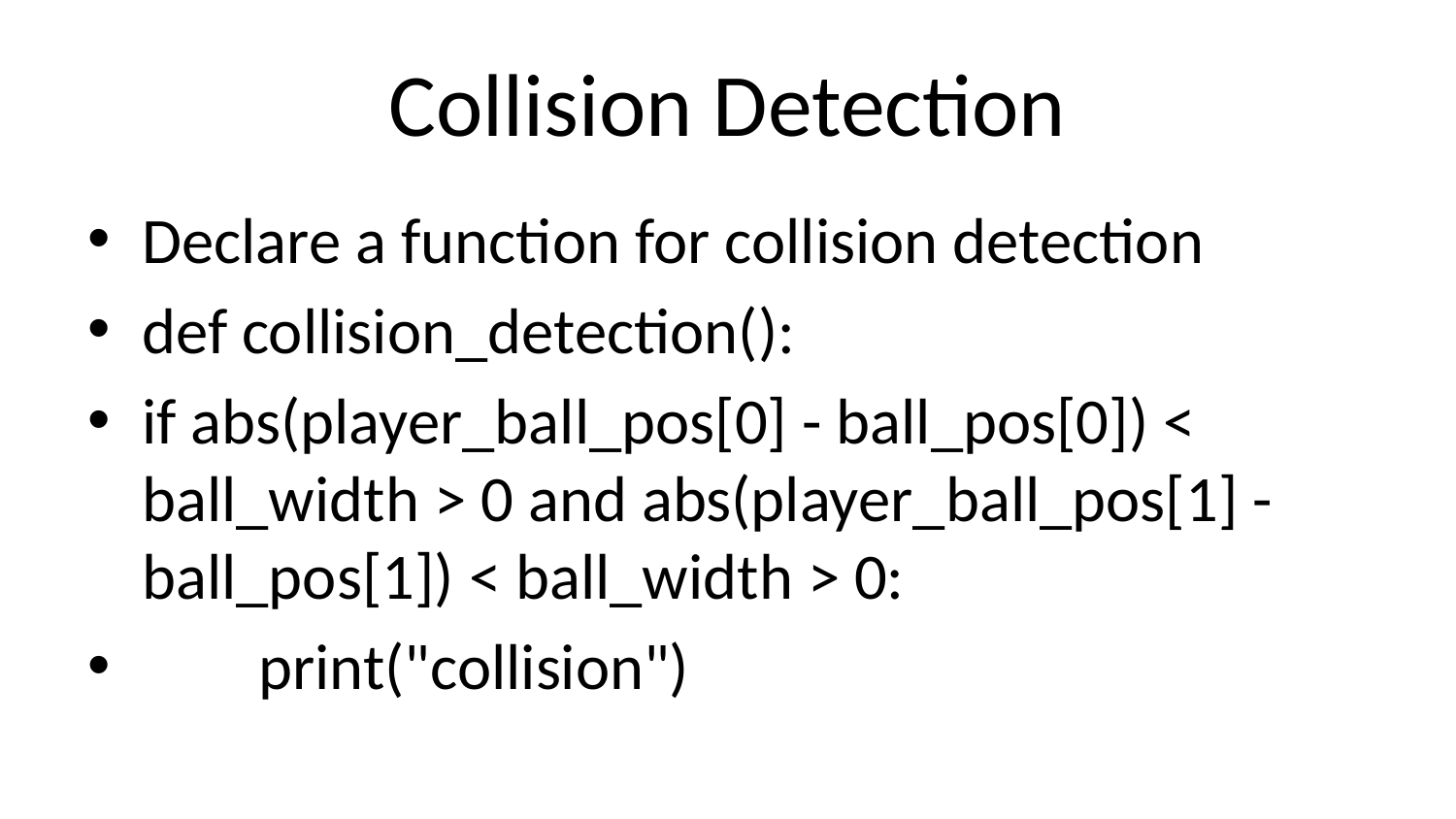

# Collision Detection
Declare a function for collision detection
def collision_detection():
if abs(player_ball_pos[0] - ball_pos[0]) < ball_width > 0 and abs(player_ball_pos[1] - ball_pos[1]) < ball_width > 0:
        print("collision")